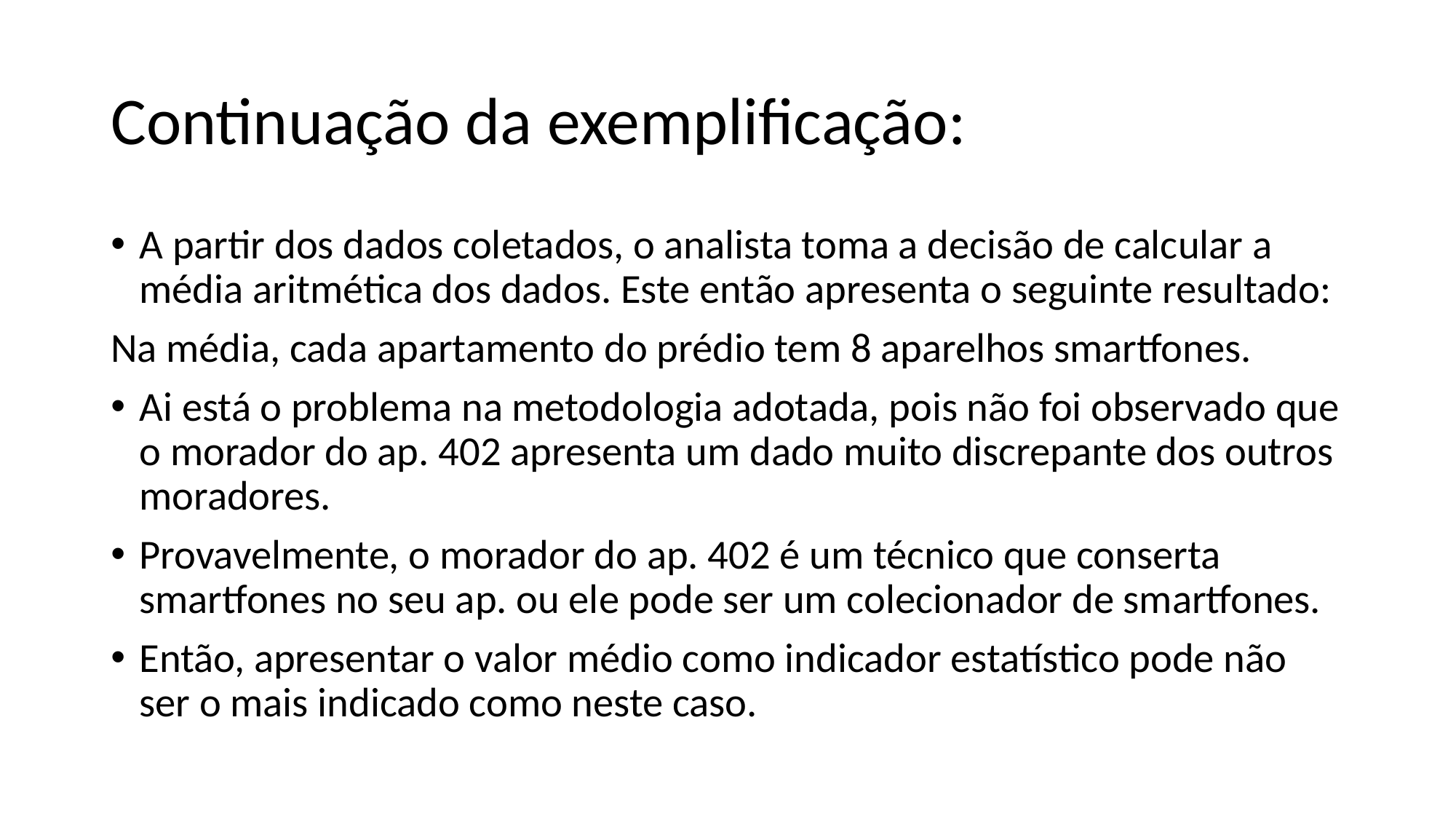

# Continuação da exemplificação:
A partir dos dados coletados, o analista toma a decisão de calcular a média aritmética dos dados. Este então apresenta o seguinte resultado:
Na média, cada apartamento do prédio tem 8 aparelhos smartfones.
Ai está o problema na metodologia adotada, pois não foi observado que o morador do ap. 402 apresenta um dado muito discrepante dos outros moradores.
Provavelmente, o morador do ap. 402 é um técnico que conserta smartfones no seu ap. ou ele pode ser um colecionador de smartfones.
Então, apresentar o valor médio como indicador estatístico pode não ser o mais indicado como neste caso.